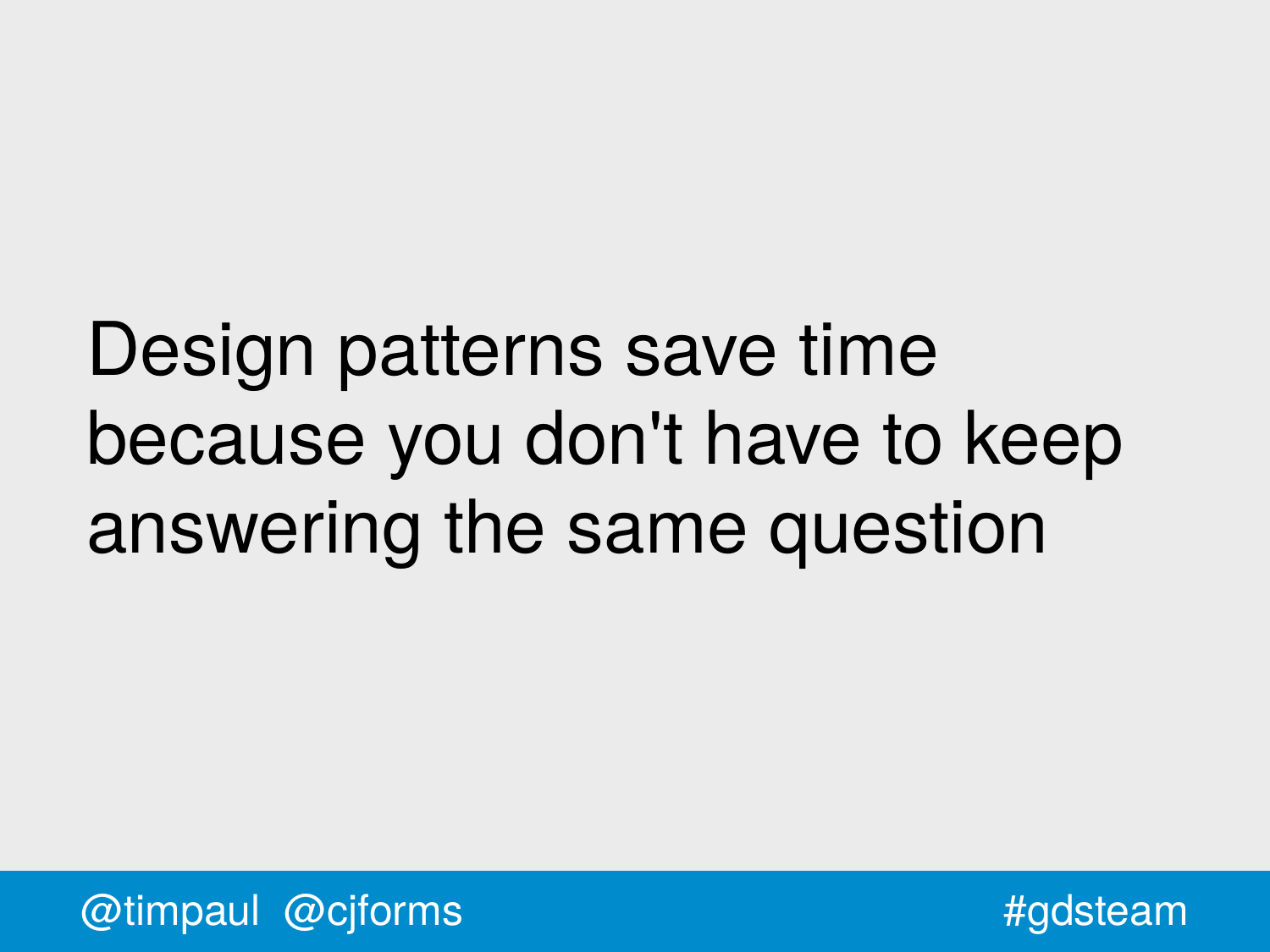

# Design patterns save time because you don't have to keep answering the same question

@timpaul  @cjforms
#gdsteam
71